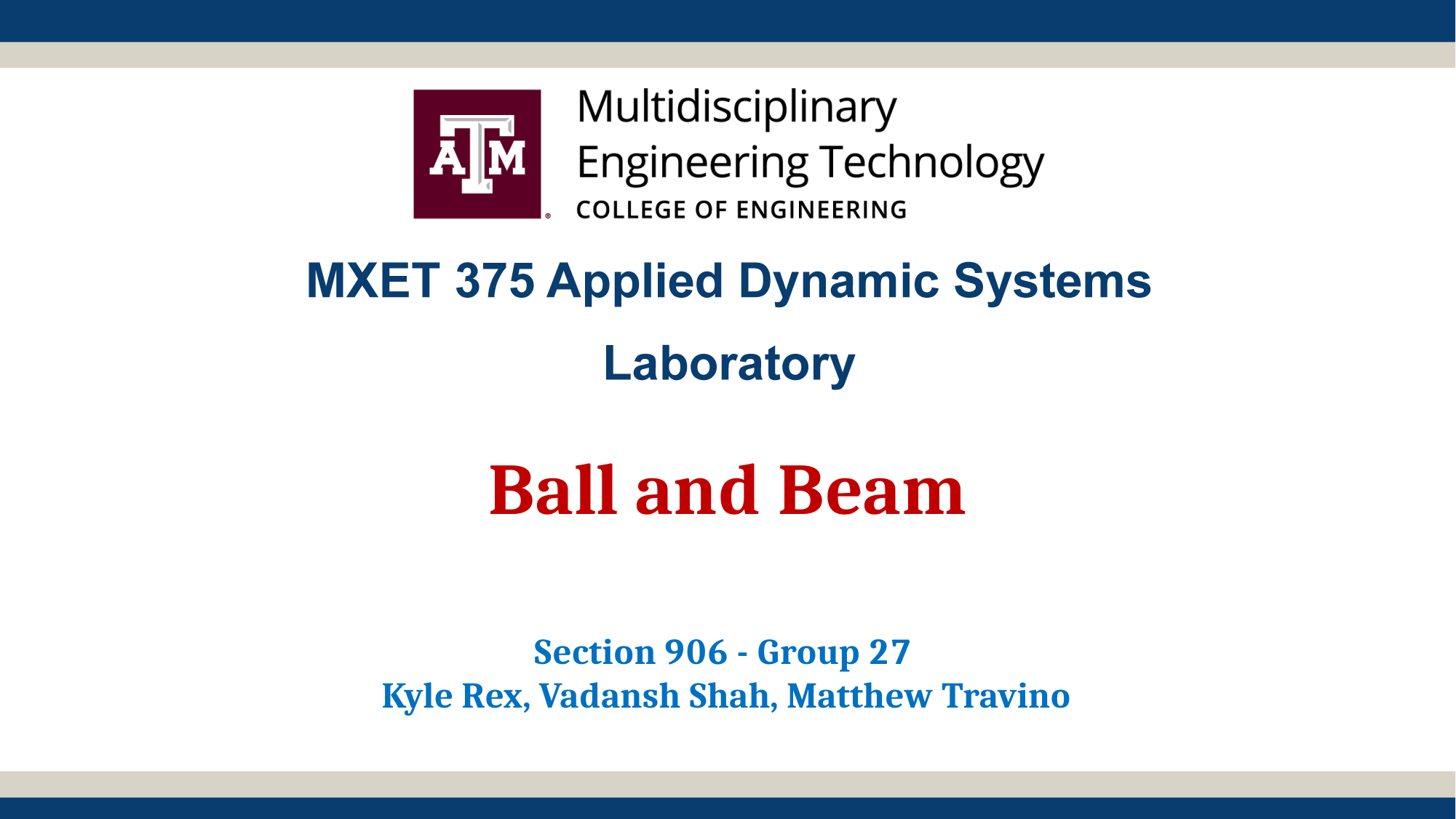

Ball and Beam
Section 906 - Group 27
Kyle Rex, Vadansh Shah, Matthew Travino